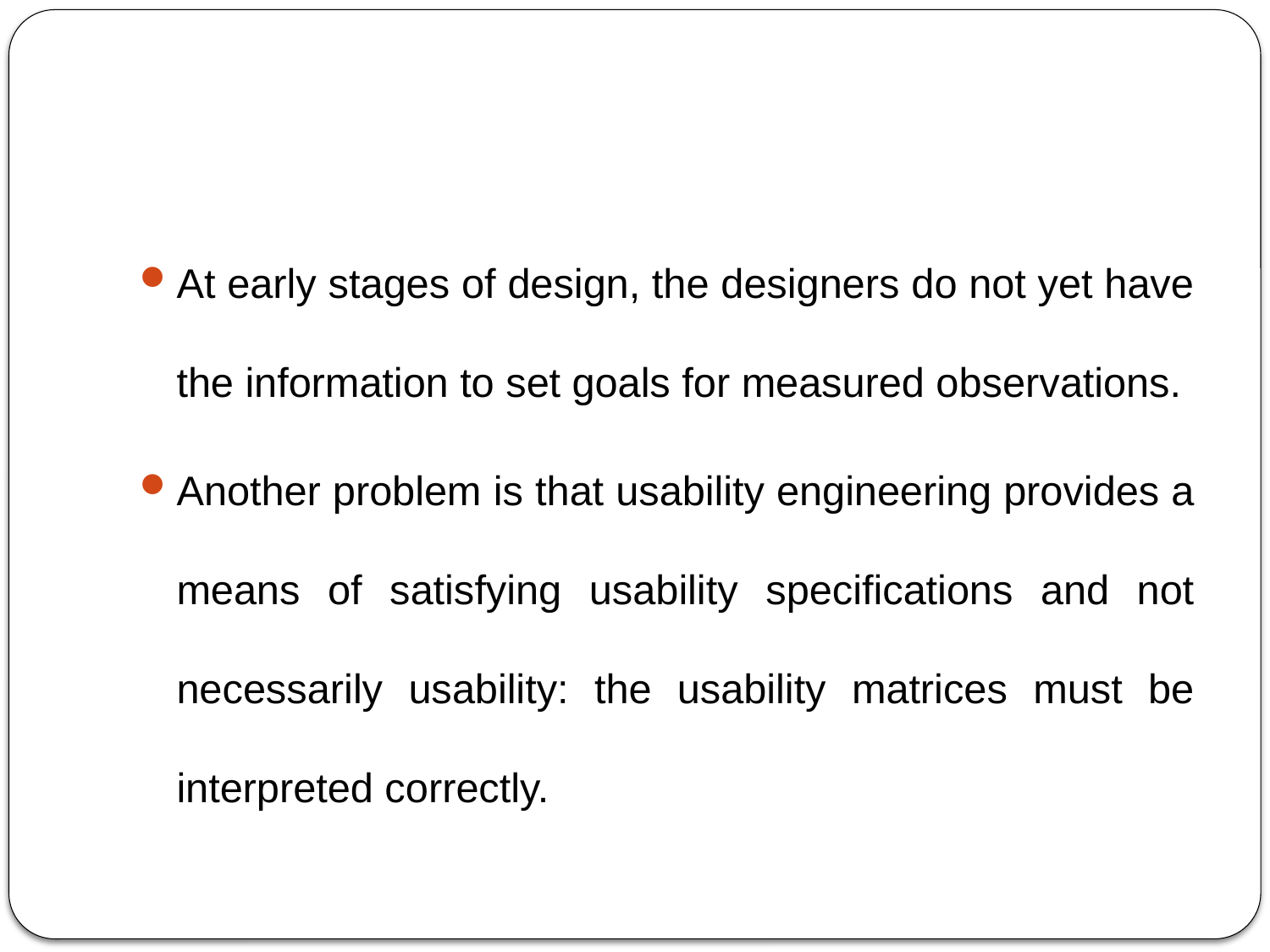

#
At early stages of design, the designers do not yet have the information to set goals for measured observations.
Another problem is that usability engineering provides a means of satisfying usability specifications and not necessarily usability: the usability matrices must be interpreted correctly.